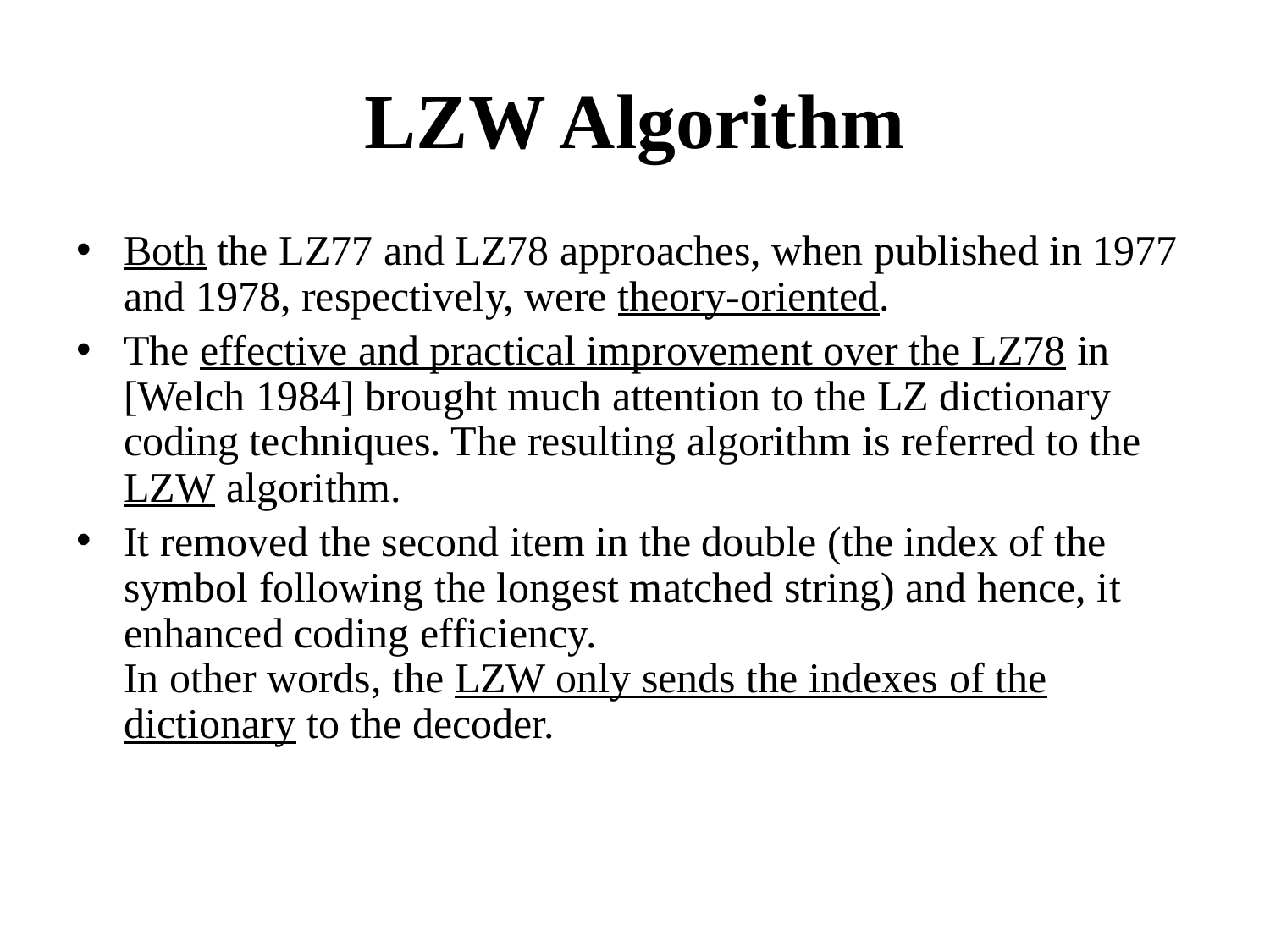

# LZW Algorithm
Both the LZ77 and LZ78 approaches, when published in 1977 and 1978, respectively, were theory-oriented.
The effective and practical improvement over the LZ78 in [Welch 1984] brought much attention to the LZ dictionary coding techniques. The resulting algorithm is referred to the LZW algorithm.
It removed the second item in the double (the index of the symbol following the longest matched string) and hence, it enhanced coding efficiency.
In other words, the LZW only sends the indexes of the dictionary to the decoder.